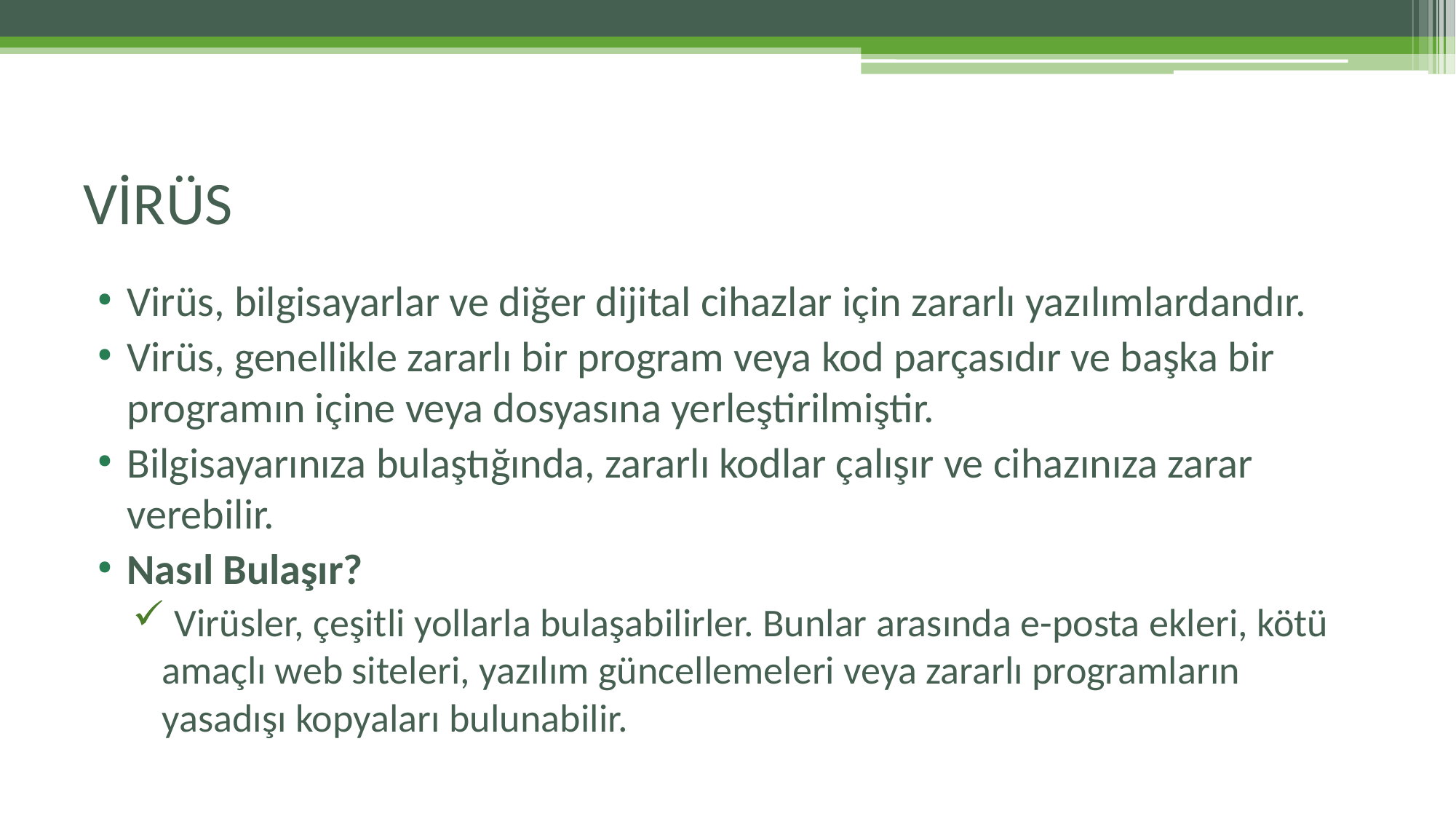

# VİRÜS
Virüs, bilgisayarlar ve diğer dijital cihazlar için zararlı yazılımlardandır.
Virüs, genellikle zararlı bir program veya kod parçasıdır ve başka bir programın içine veya dosyasına yerleştirilmiştir.
Bilgisayarınıza bulaştığında, zararlı kodlar çalışır ve cihazınıza zarar verebilir.
Nasıl Bulaşır?
 Virüsler, çeşitli yollarla bulaşabilirler. Bunlar arasında e-posta ekleri, kötü amaçlı web siteleri, yazılım güncellemeleri veya zararlı programların yasadışı kopyaları bulunabilir.